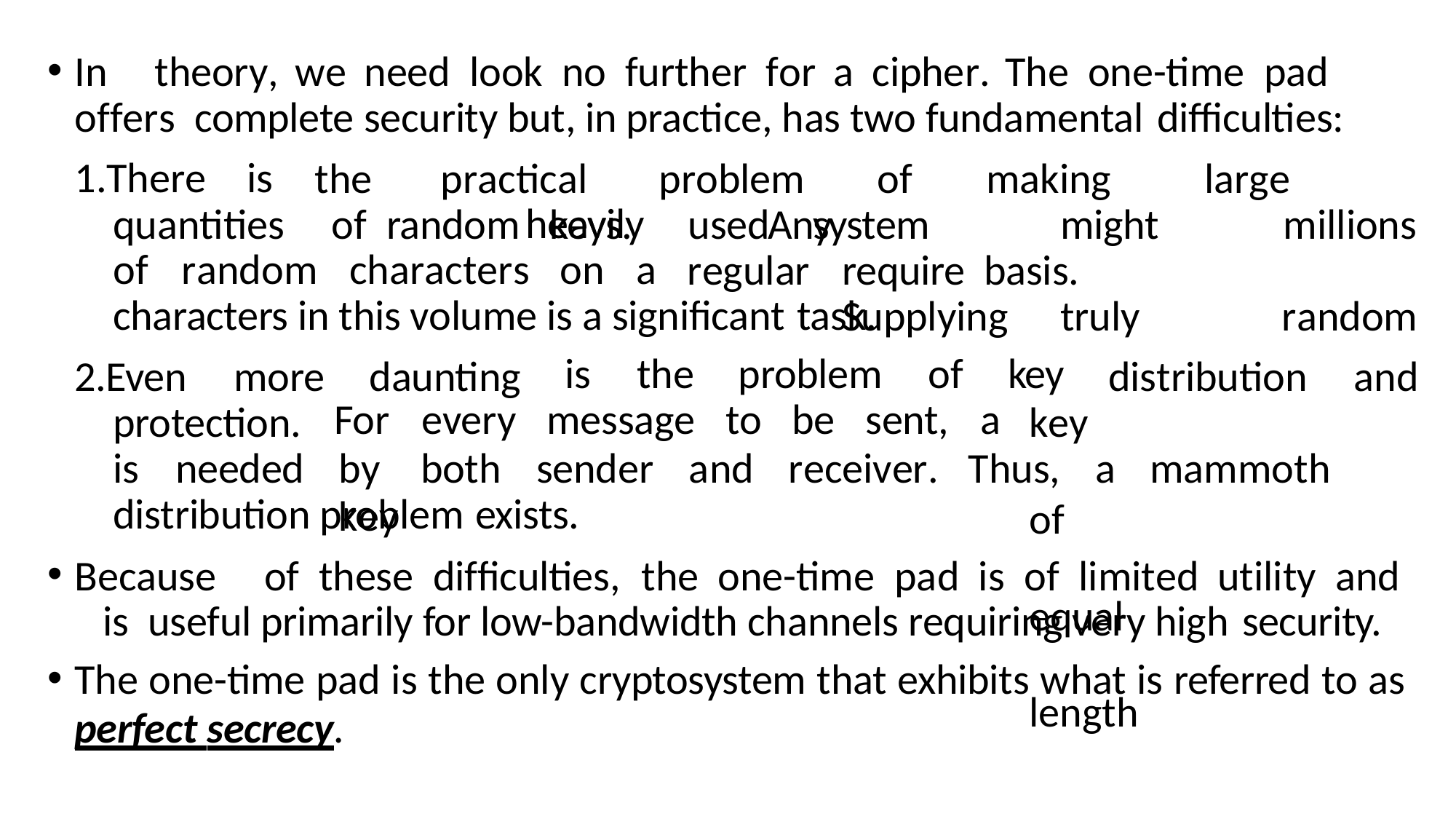

In	theory,	we	need	look	no	further	for	a	cipher.	The	one-time	pad	offers  complete security but, in practice, has two fundamental difficulties:
1.There	is
the	practical	problem	of	making	large	quantities	of  random	keys.		Any
heavily
used  regular
system		might	require  basis.	Supplying	truly
millions  random
of	random	characters	on	a
characters in this volume is a significant task.
2.Even	more	daunting
is	the	problem	of	key
key	of	equal	length
distribution	and
protection.
For	every	message	to	be	sent,	a
by	both	sender	and	receiver.	Thus,	a	mammoth	key
is	needed
distribution problem exists.
Because	of	these	difficulties,	the	one-time	pad	is	of	limited	utility	and	is  useful primarily for low-bandwidth channels requiring very high security.
The one-time pad is the only cryptosystem that exhibits what is referred to as
perfect secrecy.